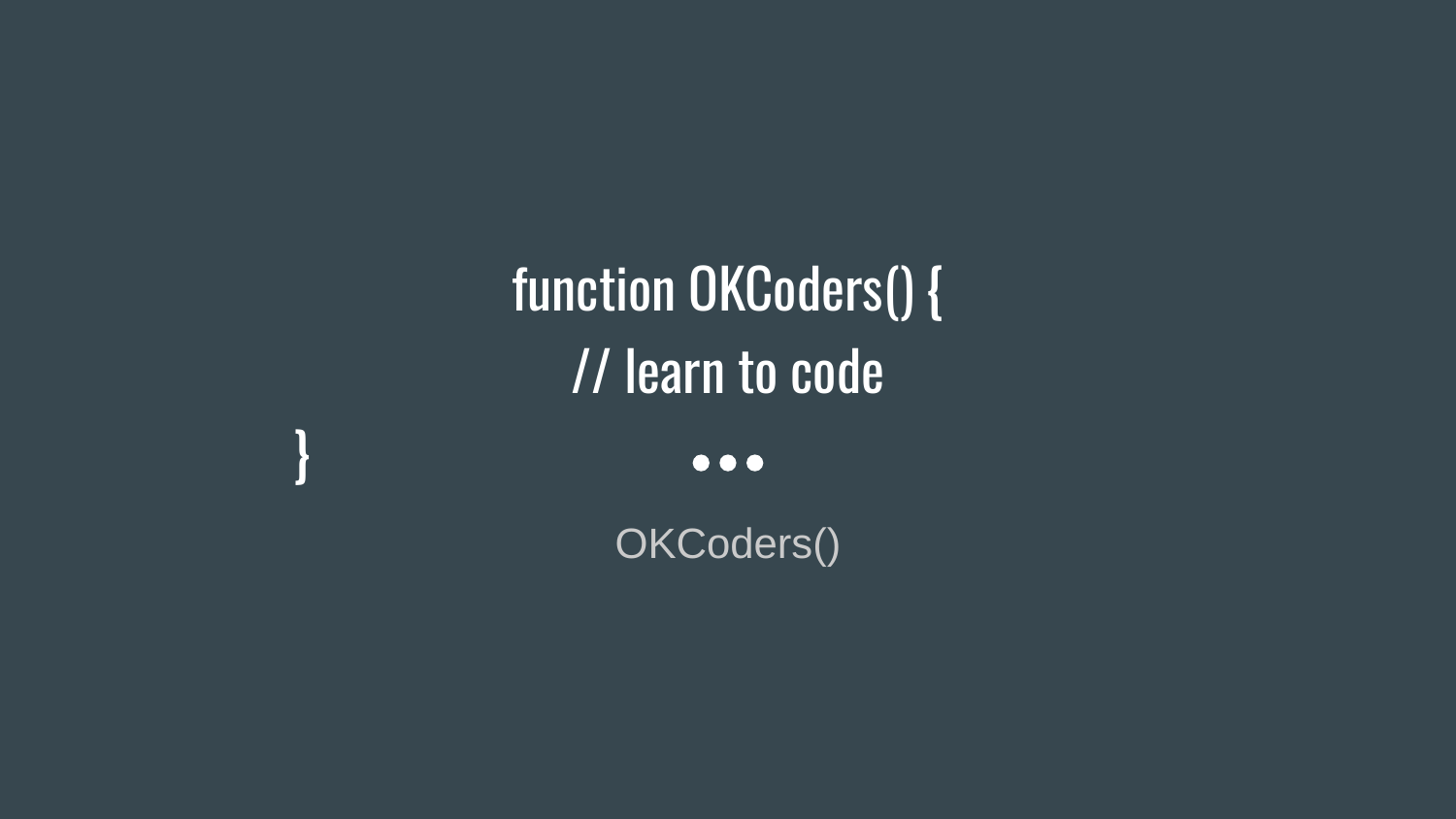

# function OKCoders() {
// learn to code
          }
OKCoders()